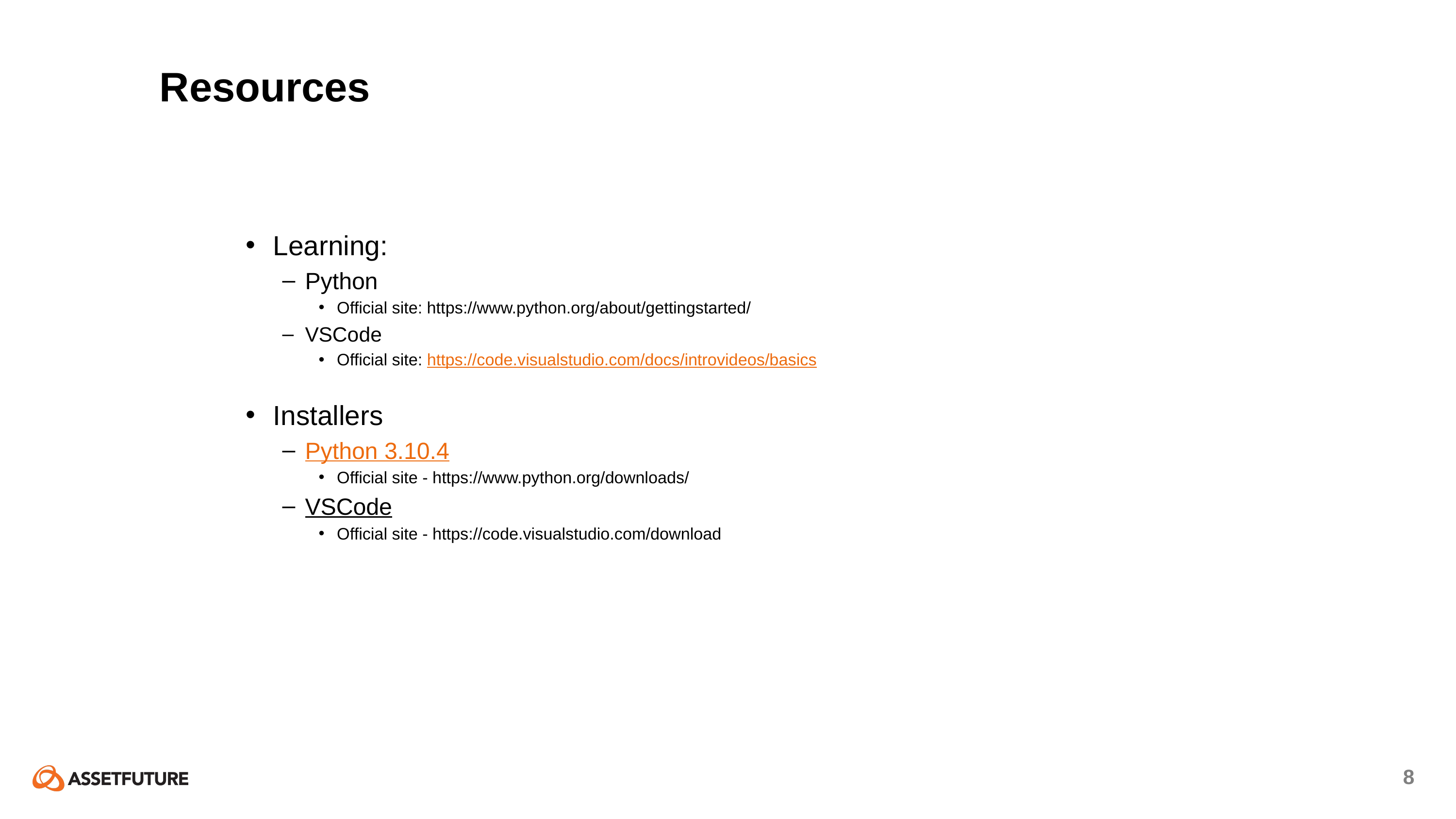

# Resources
Learning:
Python
Official site: https://www.python.org/about/gettingstarted/
VSCode
Official site: https://code.visualstudio.com/docs/introvideos/basics

Installers
Python 3.10.4
Official site - https://www.python.org/downloads/
VSCode
Official site - https://code.visualstudio.com/download